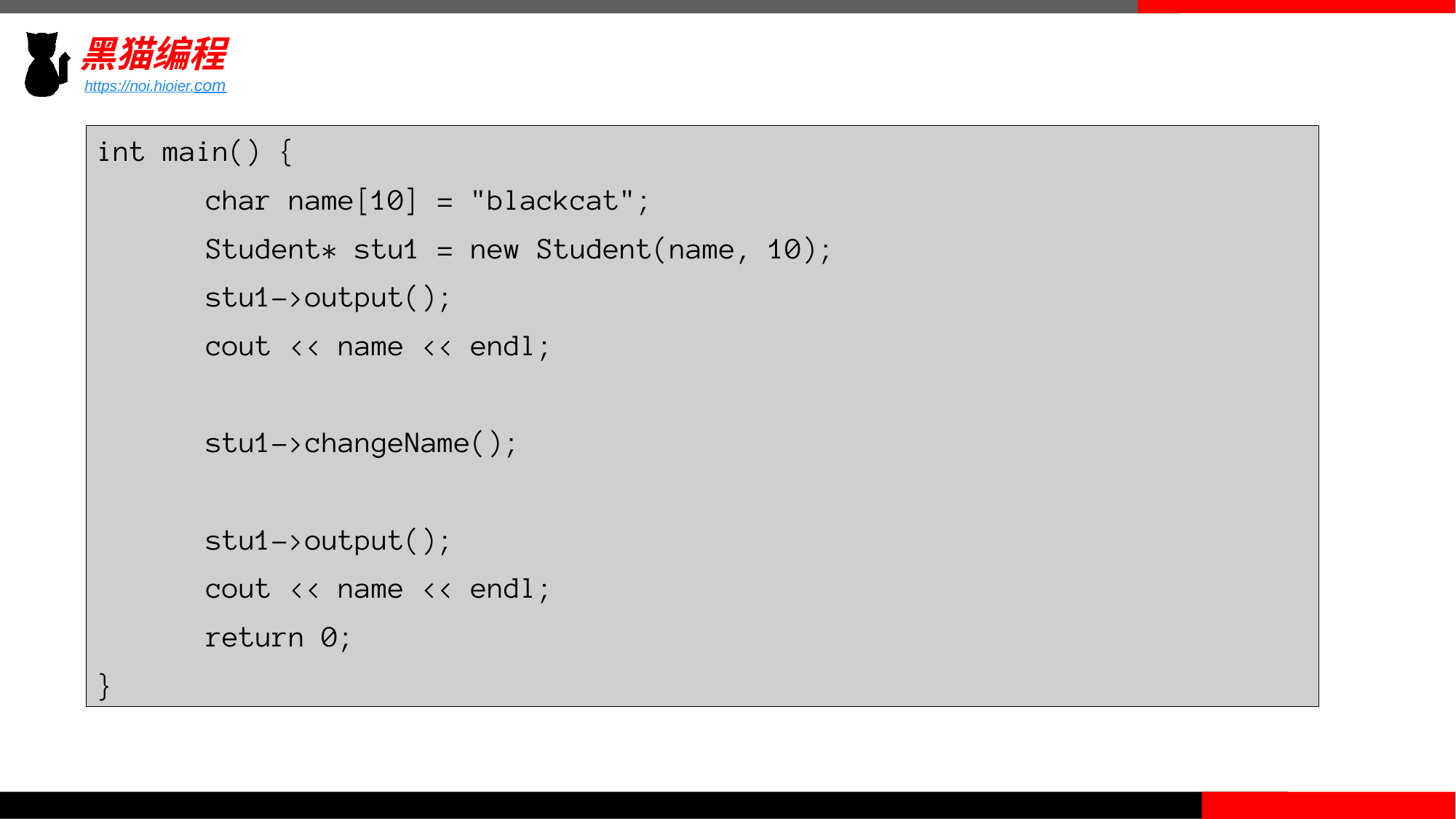

int main() {
	char name[10] = "blackcat";
	Student* stu1 = new Student(name, 10);
	stu1->output();
	cout << name << endl;

	stu1->changeName();

	stu1->output();
	cout << name << endl;
	return 0;
}